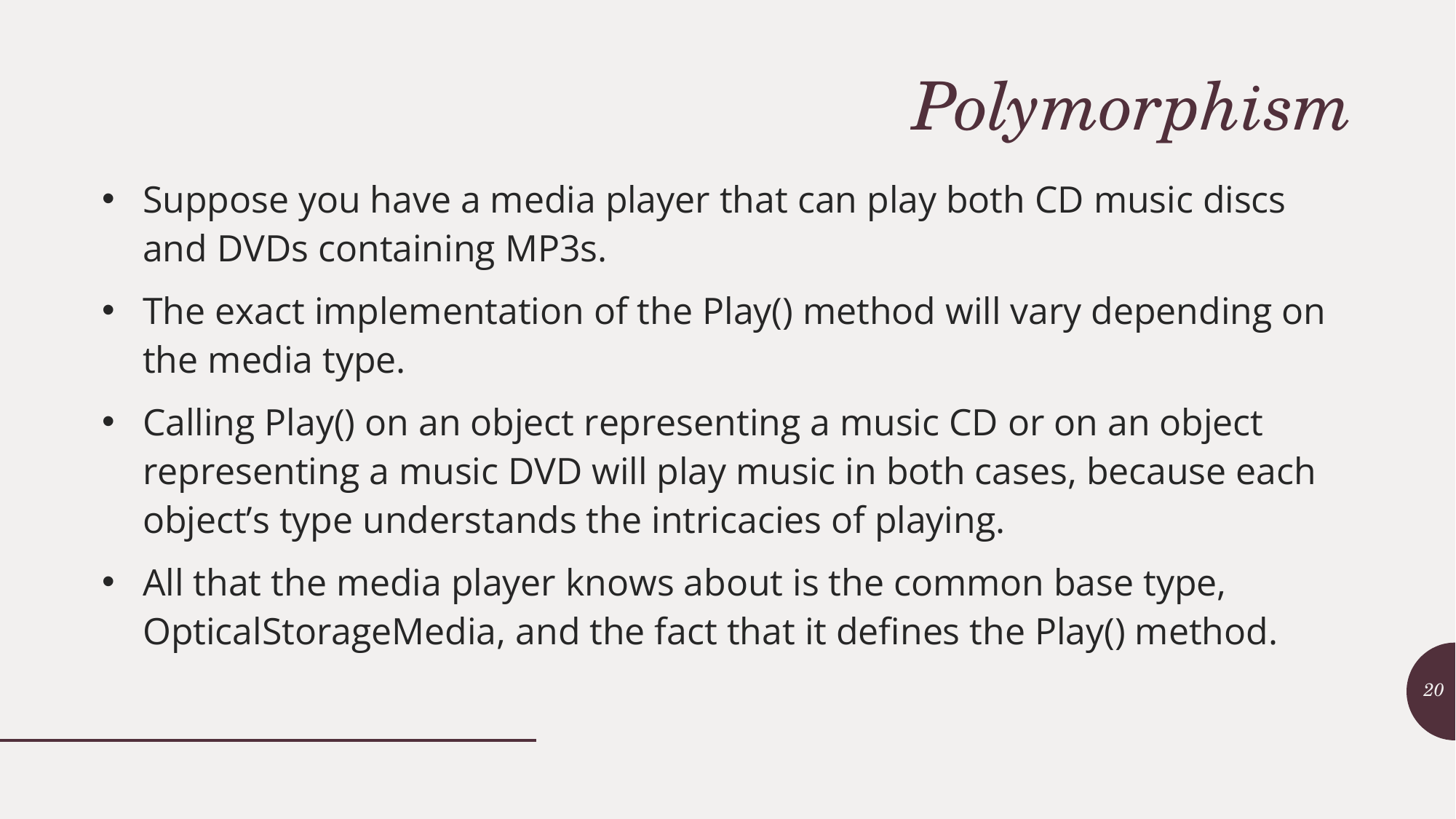

# Polymorphism
Suppose you have a media player that can play both CD music discs and DVDs containing MP3s.
The exact implementation of the Play() method will vary depending on the media type.
Calling Play() on an object representing a music CD or on an object representing a music DVD will play music in both cases, because each object’s type understands the intricacies of playing.
All that the media player knows about is the common base type, OpticalStorageMedia, and the fact that it defines the Play() method.
20